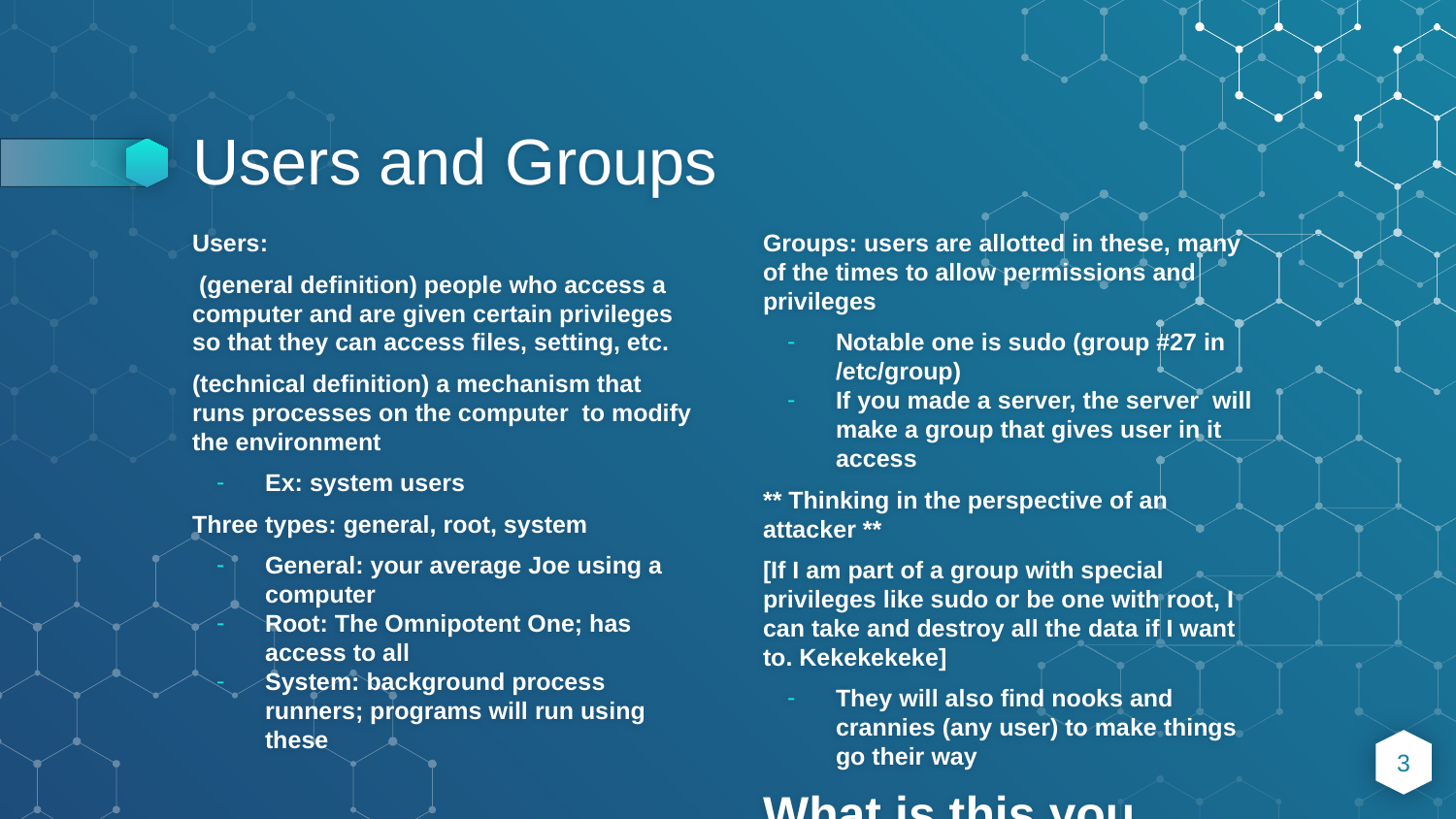

# Users and Groups
Users:
 (general definition) people who access a computer and are given certain privileges so that they can access files, setting, etc.
(technical definition) a mechanism that runs processes on the computer  to modify the environment
Ex: system users
Three types: general, root, system
General: your average Joe using a computer
Root: The Omnipotent One; has access to all
System: background process runners; programs will run using these
Groups: users are allotted in these, many of the times to allow permissions and privileges
Notable one is sudo (group #27 in /etc/group)
If you made a server, the server  will make a group that gives user in it access
** Thinking in the perspective of an attacker **
[If I am part of a group with special privileges like sudo or be one with root, I can take and destroy all the data if I want to. Kekekekeke]
They will also find nooks and crannies (any user) to make things go their way
What is this you ask?...
3